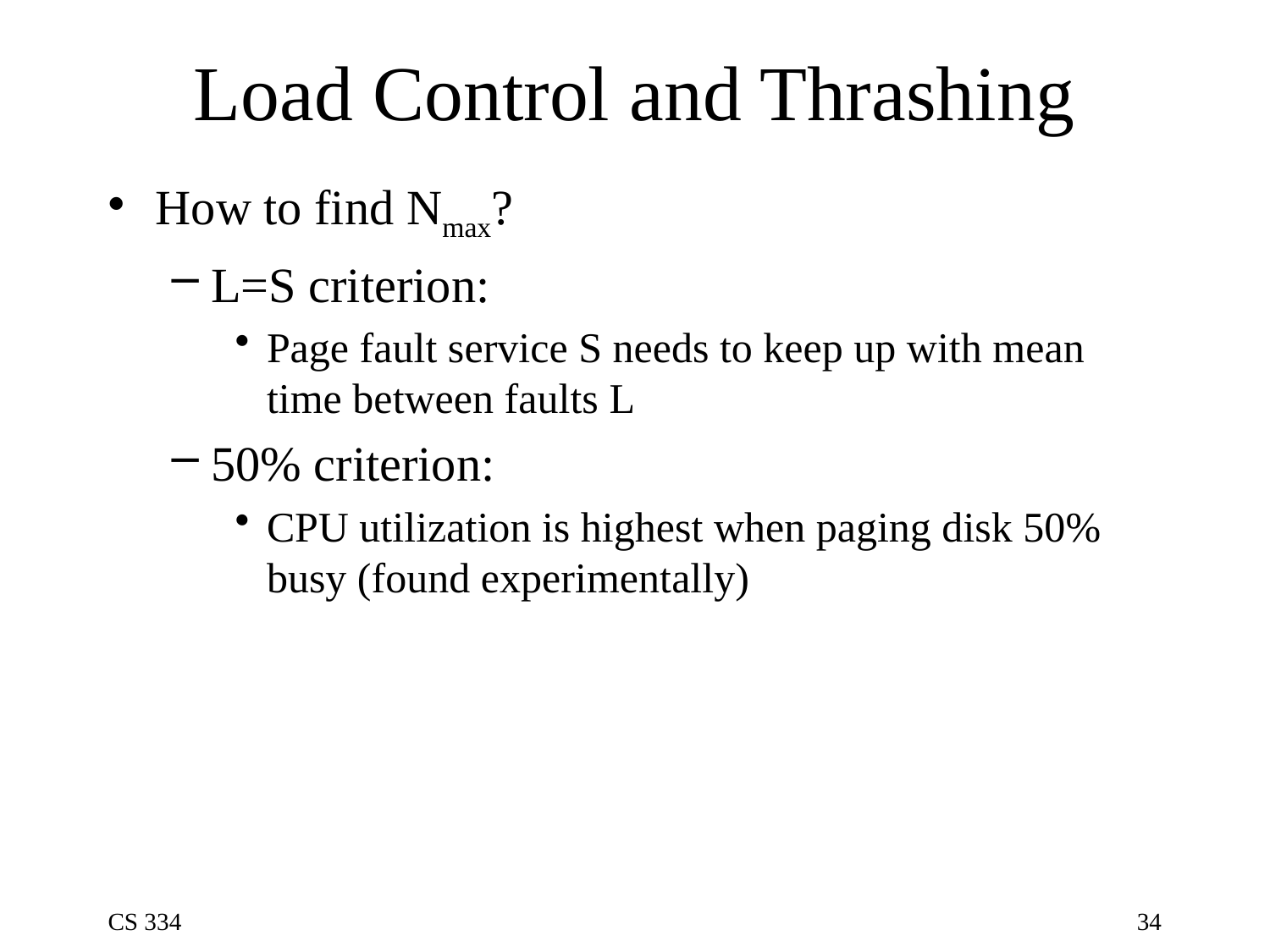

# Load Control and Thrashing
How to find Nmax?
L=S criterion:
Page fault service S needs to keep up with mean time between faults L
50% criterion:
CPU utilization is highest when paging disk 50% busy (found experimentally)
CS 334
34